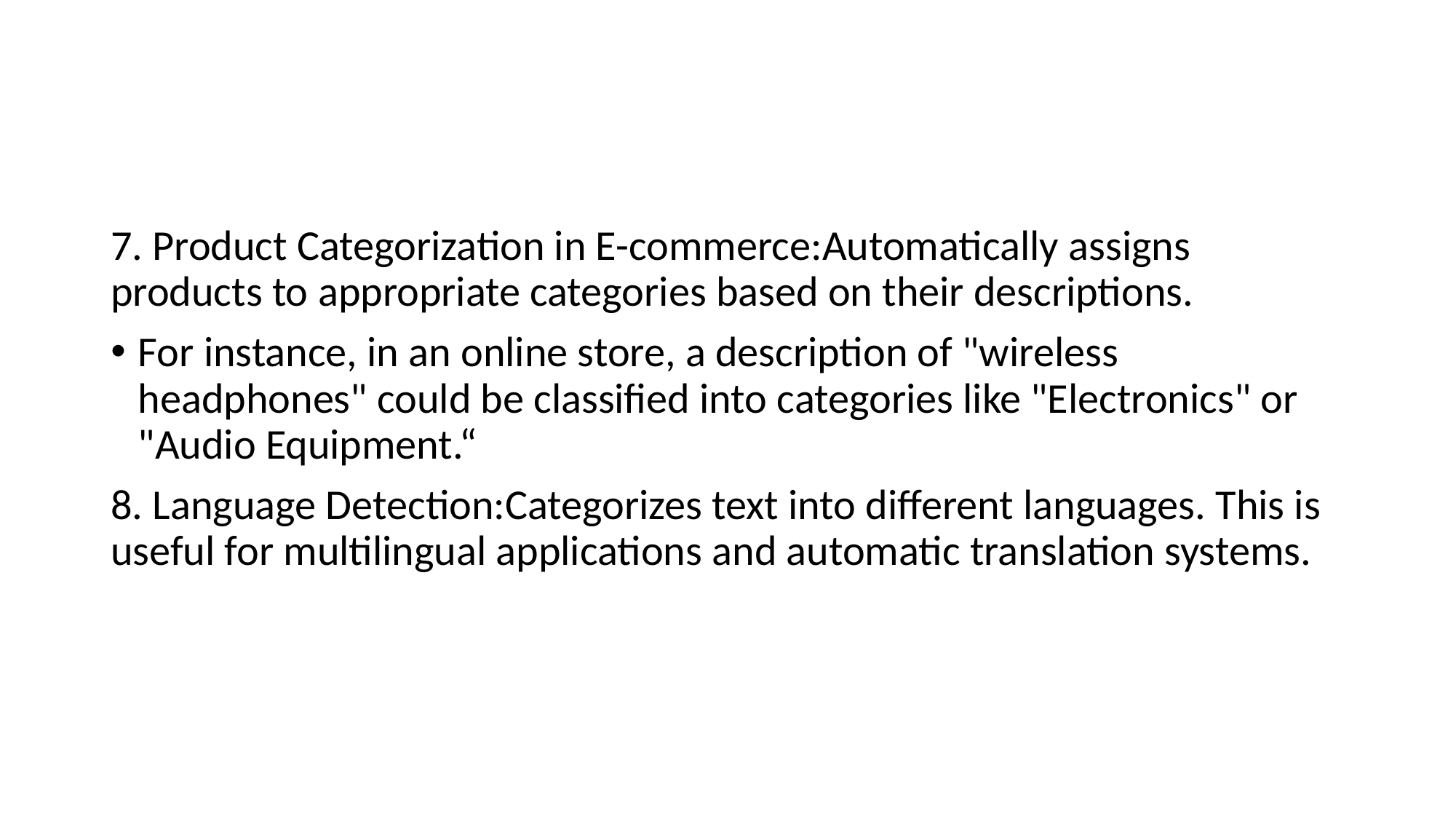

#
7. Product Categorization in E-commerce:Automatically assigns products to appropriate categories based on their descriptions.
For instance, in an online store, a description of "wireless headphones" could be classified into categories like "Electronics" or "Audio Equipment.“
8. Language Detection:Categorizes text into different languages. This is useful for multilingual applications and automatic translation systems.